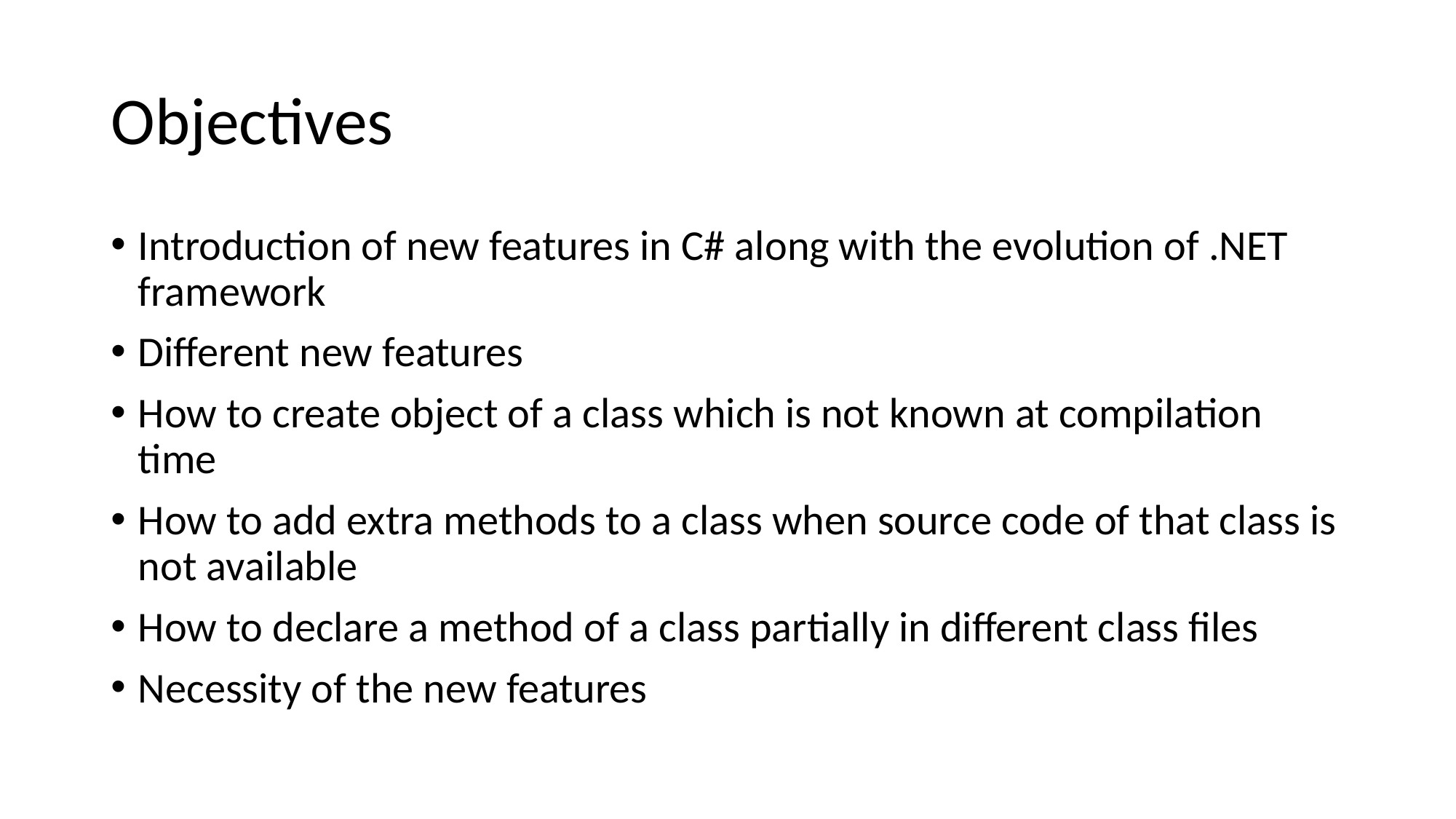

# Objectives
Introduction of new features in C# along with the evolution of .NET framework
Different new features
How to create object of a class which is not known at compilation time
How to add extra methods to a class when source code of that class is not available
How to declare a method of a class partially in different class files
Necessity of the new features